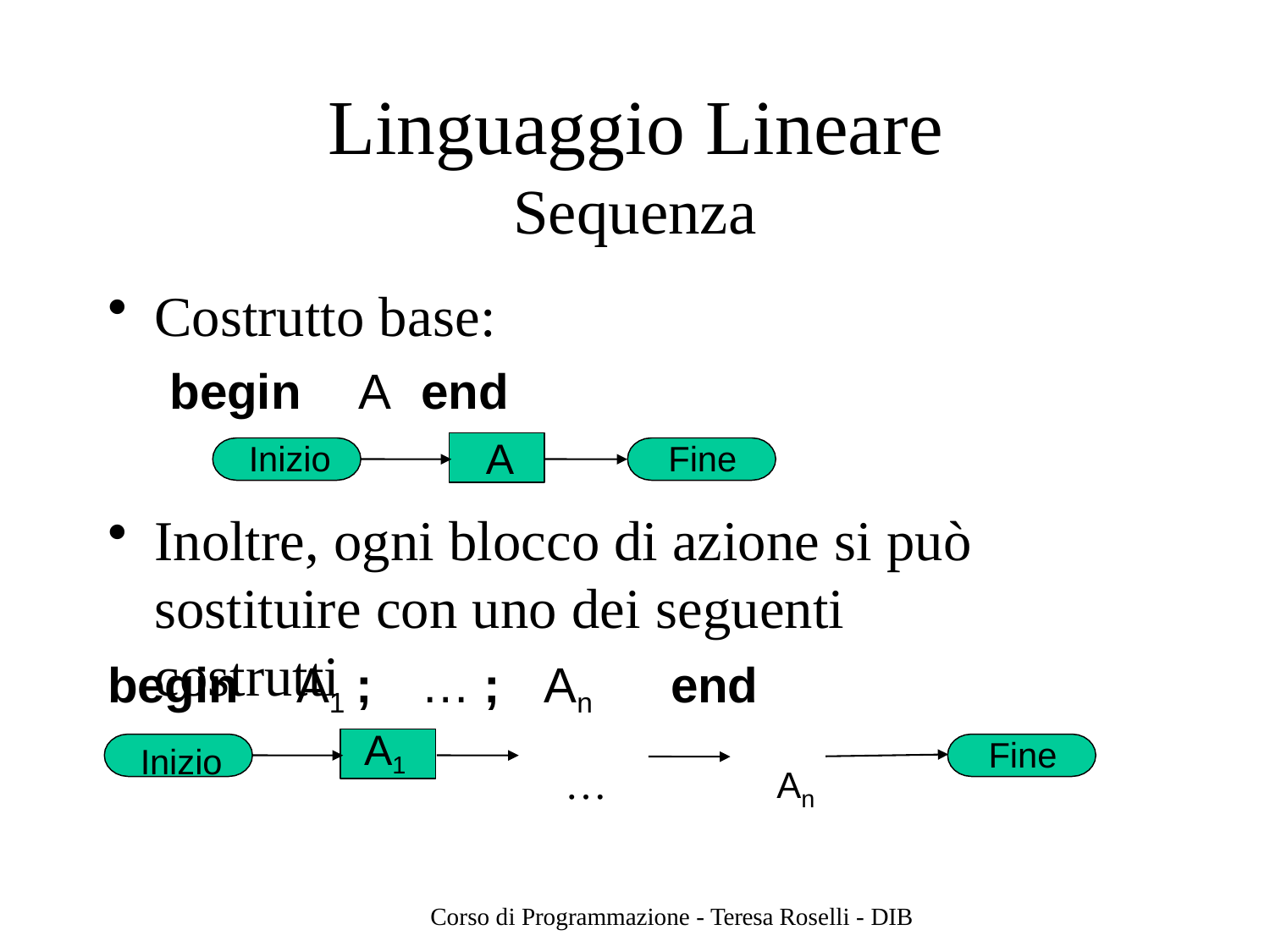

# Linguaggio Lineare
Sequenza
Costrutto base:
begin	A	end
Inizio
A
Fine

Inoltre, ogni blocco di azione si può  sostituire con uno dei seguenti costrutti
begin	A1 ;	… ;
Inizio
An	end
…	An
A1
Fine

Corso di Programmazione - Teresa Roselli - DIB